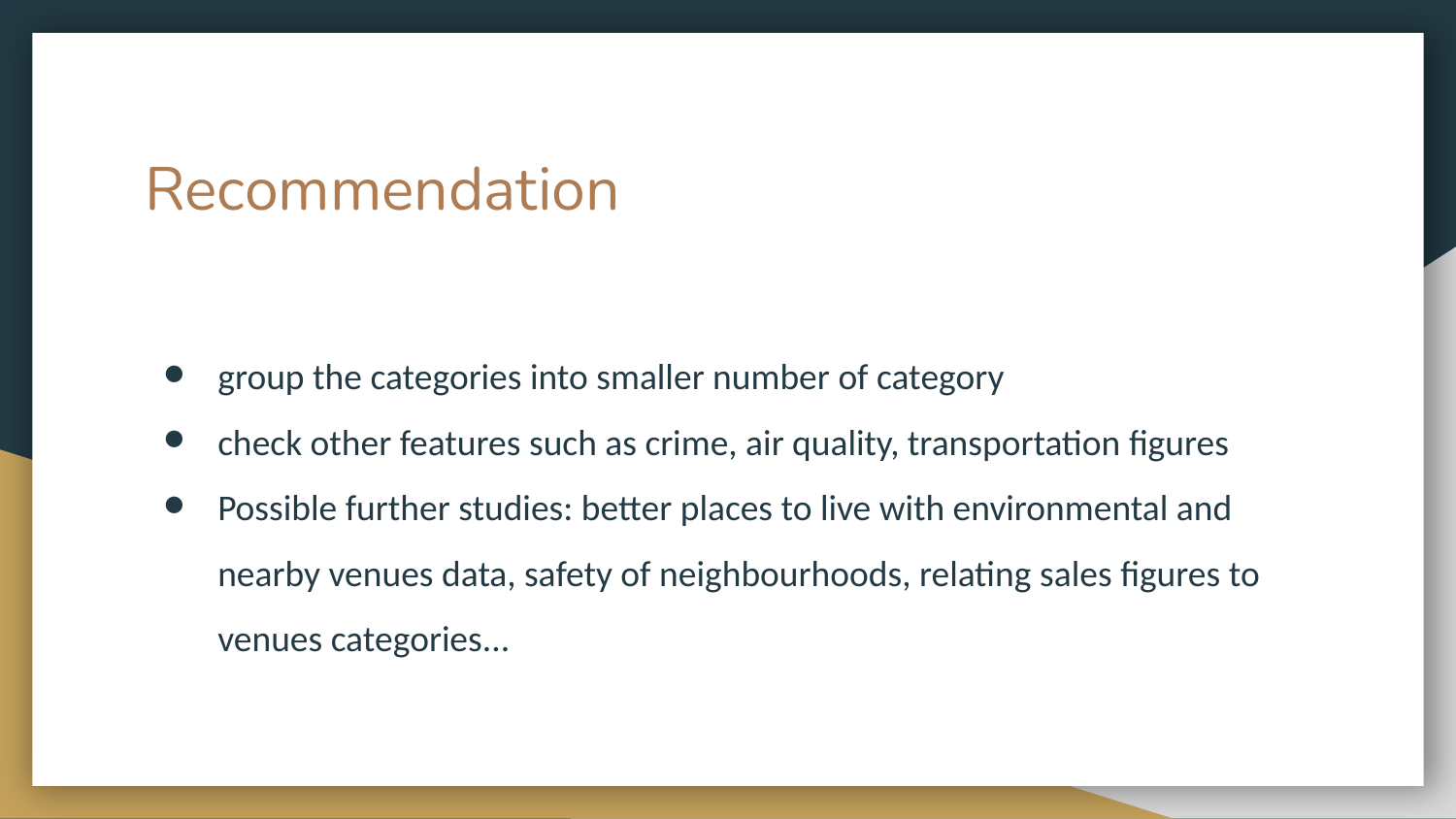

# Recommendation
group the categories into smaller number of category
check other features such as crime, air quality, transportation figures
Possible further studies: better places to live with environmental and nearby venues data, safety of neighbourhoods, relating sales figures to venues categories...